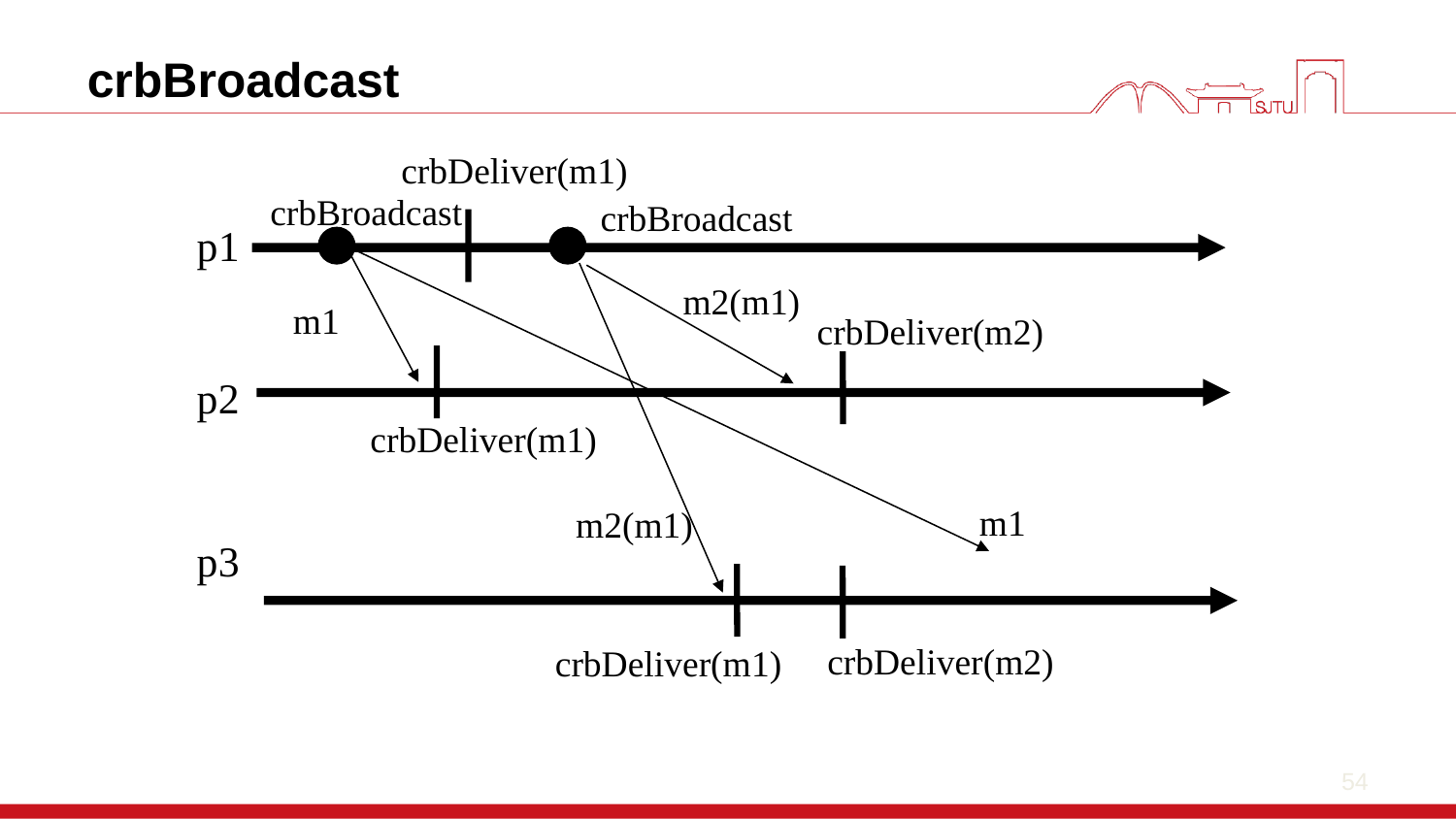

54
# crbBroadcast
crbDeliver(m1)
crbBroadcast
crbBroadcast

p1

m2(m1)
m1
crbDeliver(m2)

p2

crbDeliver(m1)
m1
m2(m1)
p3

crbDeliver(m2)
crbDeliver(m1)